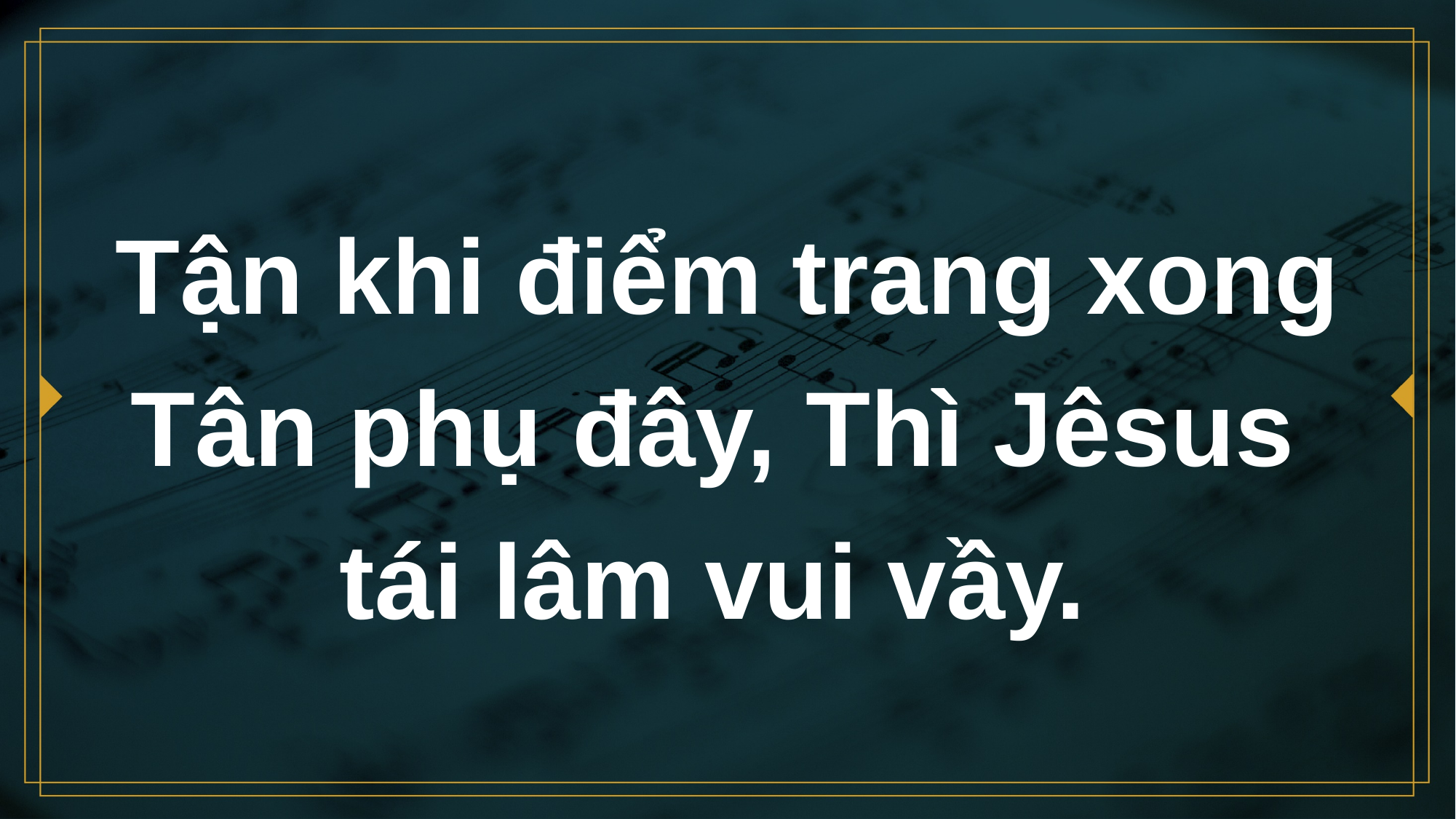

# Tận khi điểm trang xong Tân phụ đây, Thì Jêsus tái lâm vui vầy.